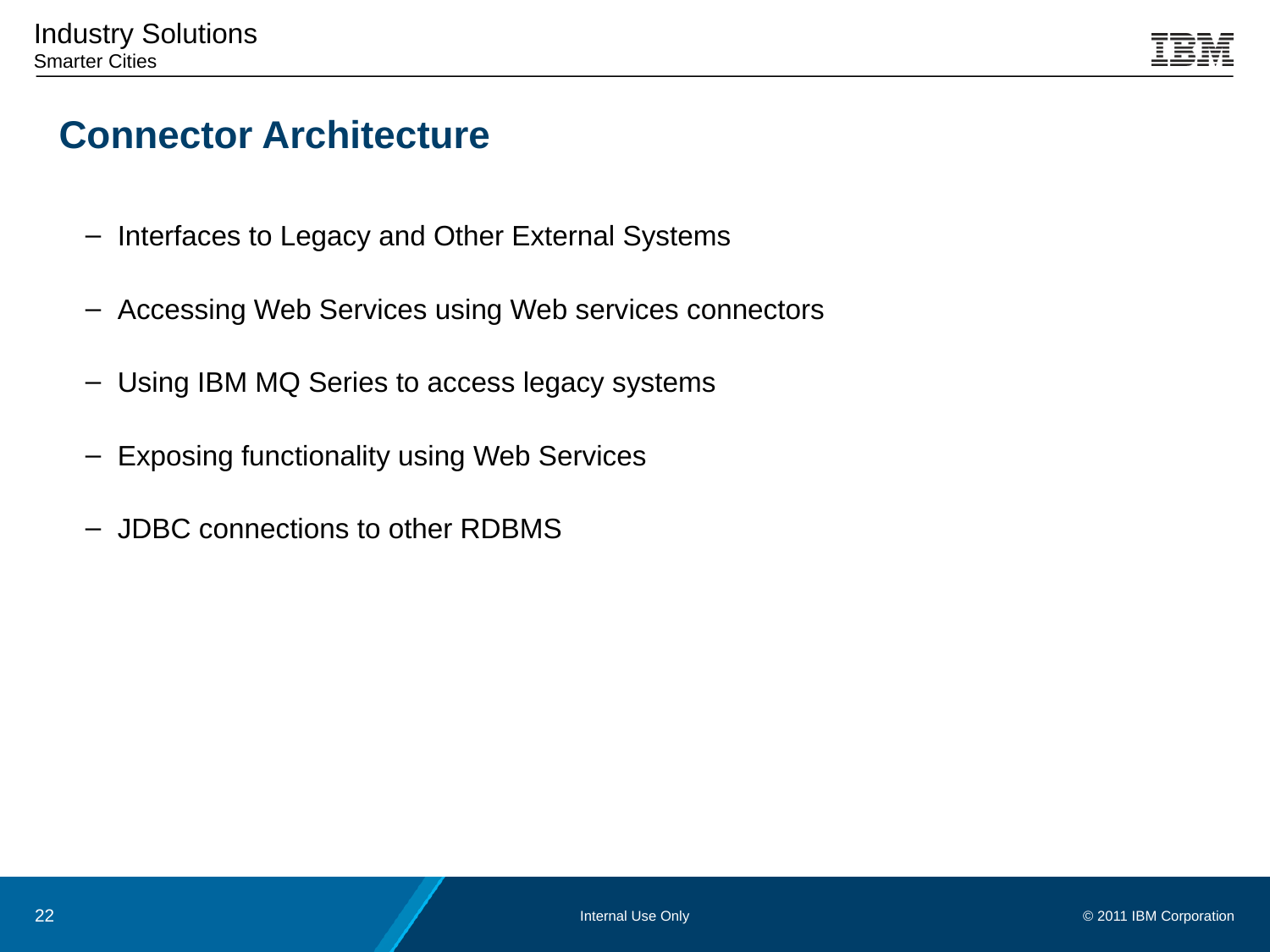

Connector Architecture
Interfaces to Legacy and Other External Systems
Accessing Web Services using Web services connectors
Using IBM MQ Series to access legacy systems
Exposing functionality using Web Services
JDBC connections to other RDBMS